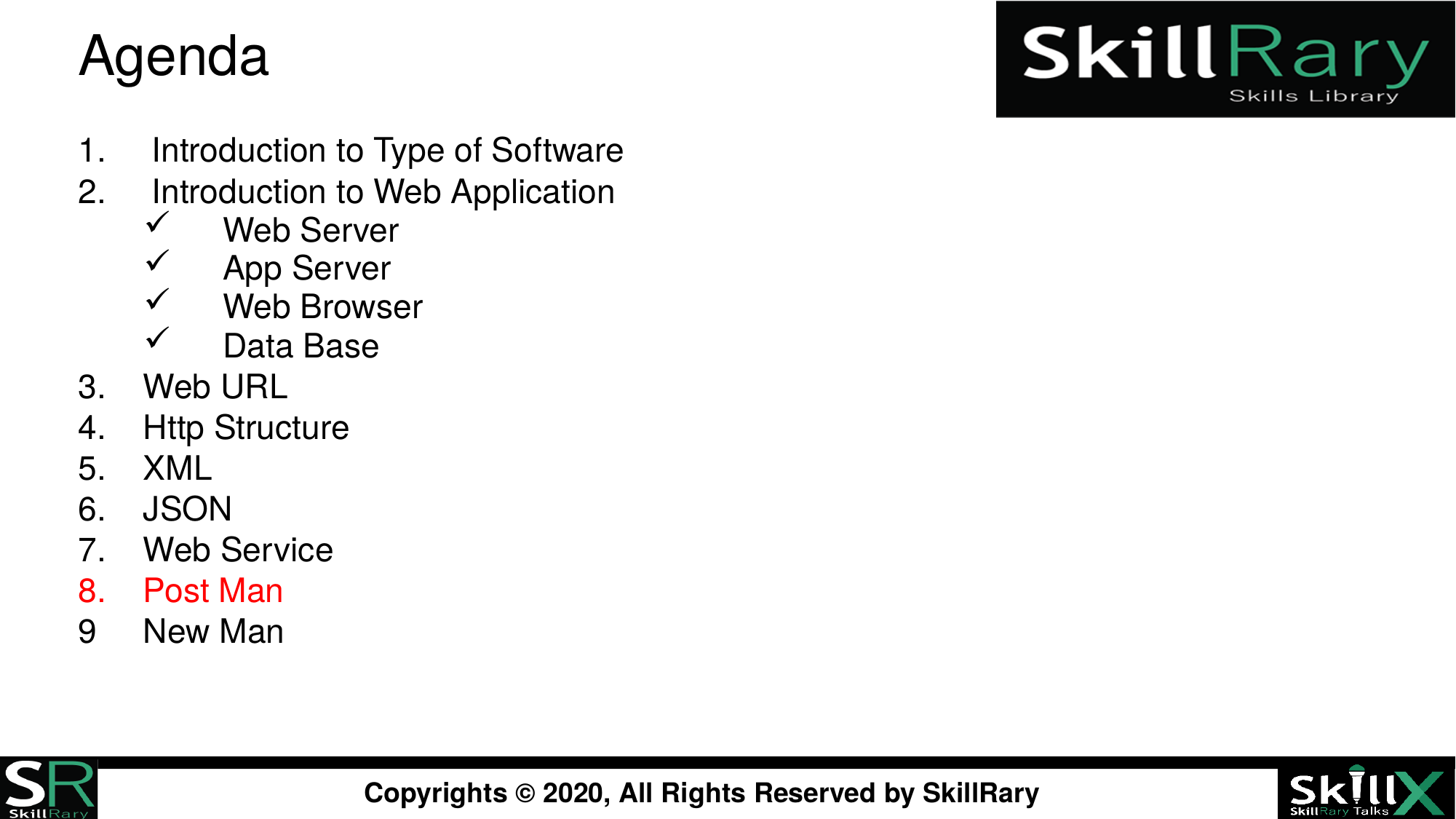

# Agenda
Introduction to Type of Software
Introduction to Web Application
     Web Server
     App Server
     Web Browser
     Data Base
3.    Web URL
4.    Http Structure
5.    XML
6.    JSON
7.    Web Service
8.    Post Man
9     New Man